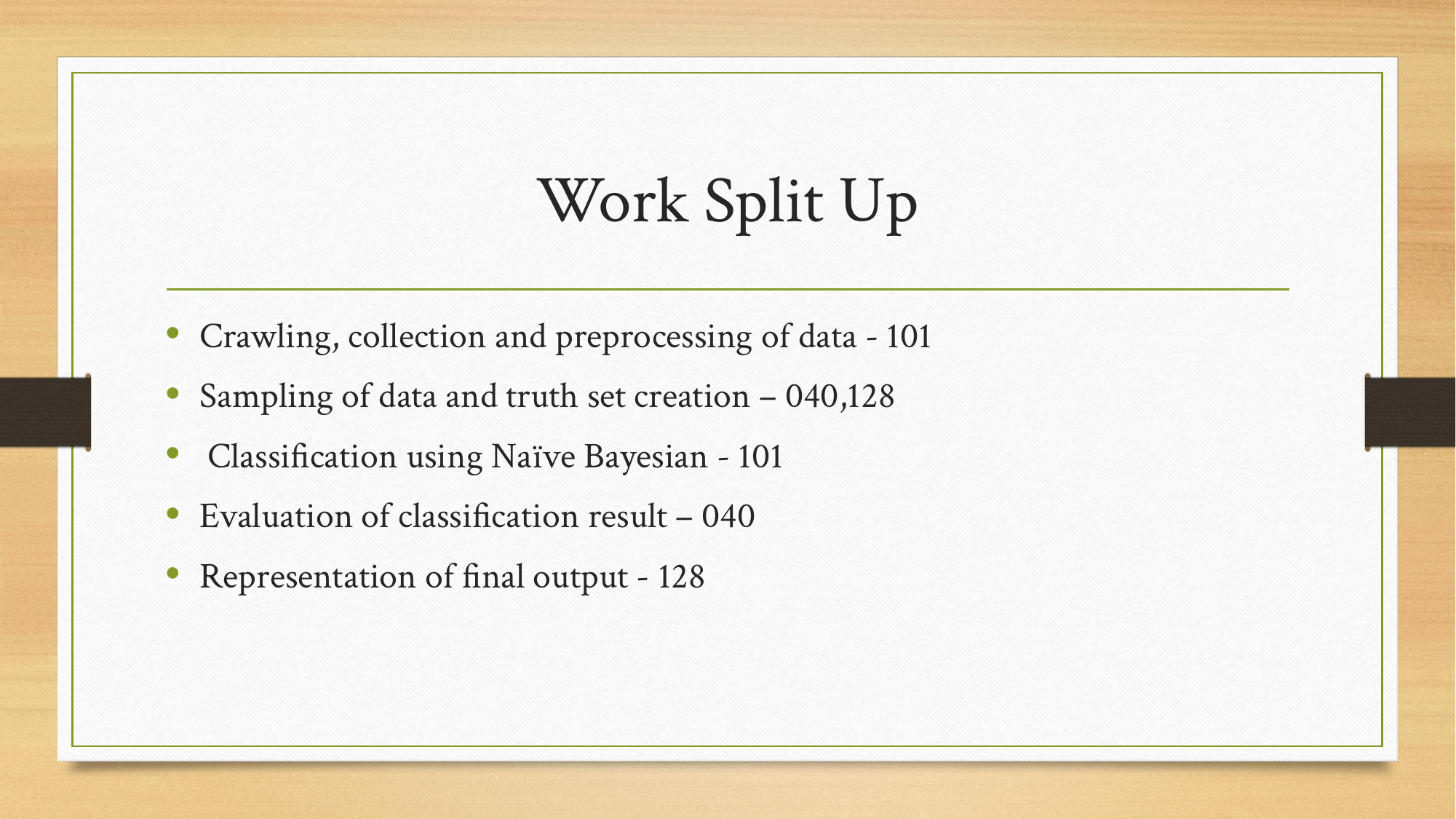

# Work Split Up
Crawling, collection and preprocessing of data - 101
Sampling of data and truth set creation – 040,128
 Classification using Naïve Bayesian - 101
Evaluation of classification result – 040
Representation of final output - 128